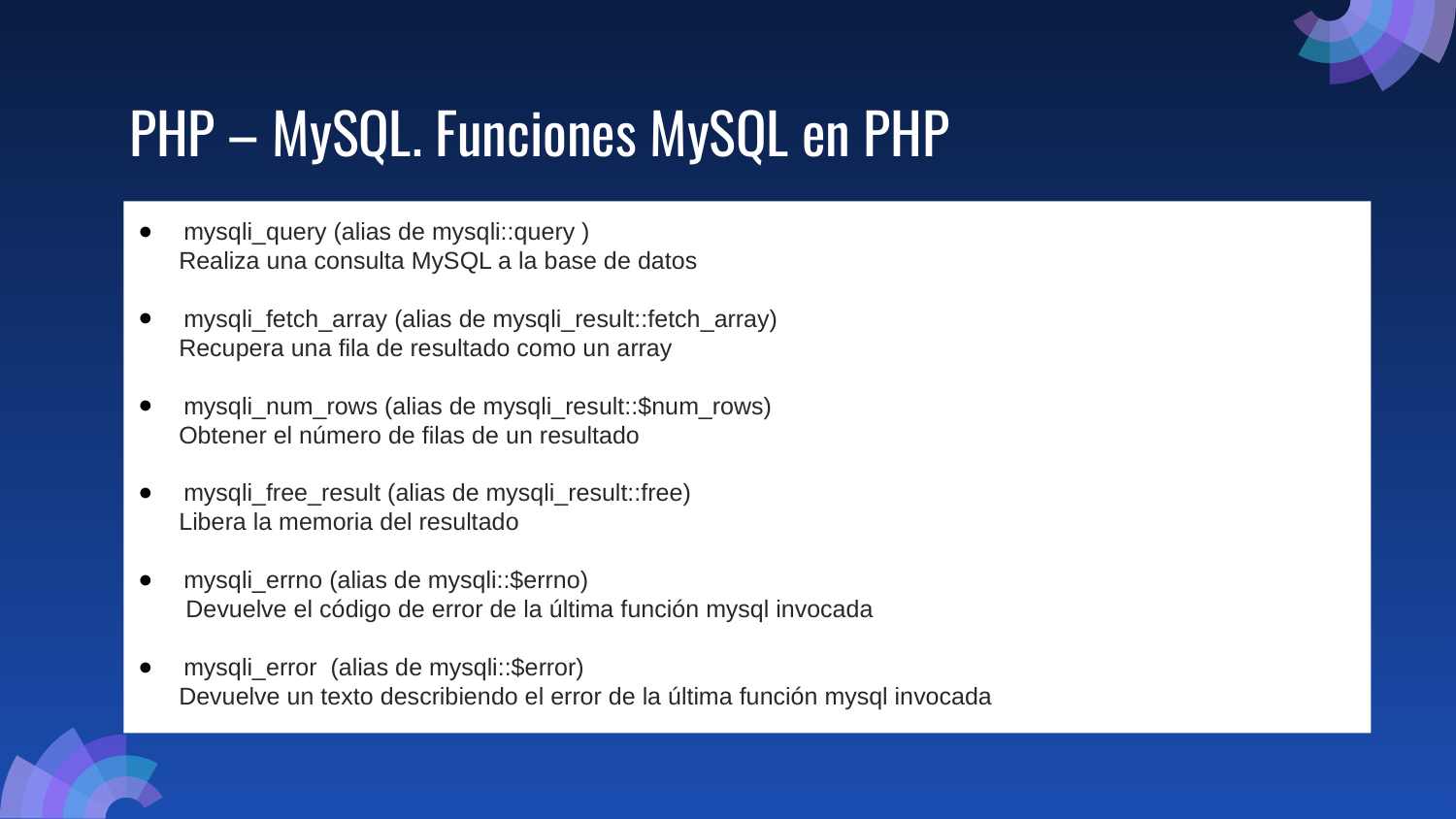

# PHP – MySQL. Funciones MySQL en PHP
mysqli_query (alias de mysqli::query )
      Realiza una consulta MySQL a la base de datos

mysqli_fetch_array (alias de mysqli_result::fetch_array)
      Recupera una fila de resultado como un array

mysqli_num_rows (alias de mysqli_result::$num_rows)
      Obtener el número de filas de un resultado

mysqli_free_result (alias de mysqli_result::free)
      Libera la memoria del resultado

mysqli_errno (alias de mysqli::$errno)
       Devuelve el código de error de la última función mysql invocada

mysqli_error  (alias de mysqli::$error)
      Devuelve un texto describiendo el error de la última función mysql invocada